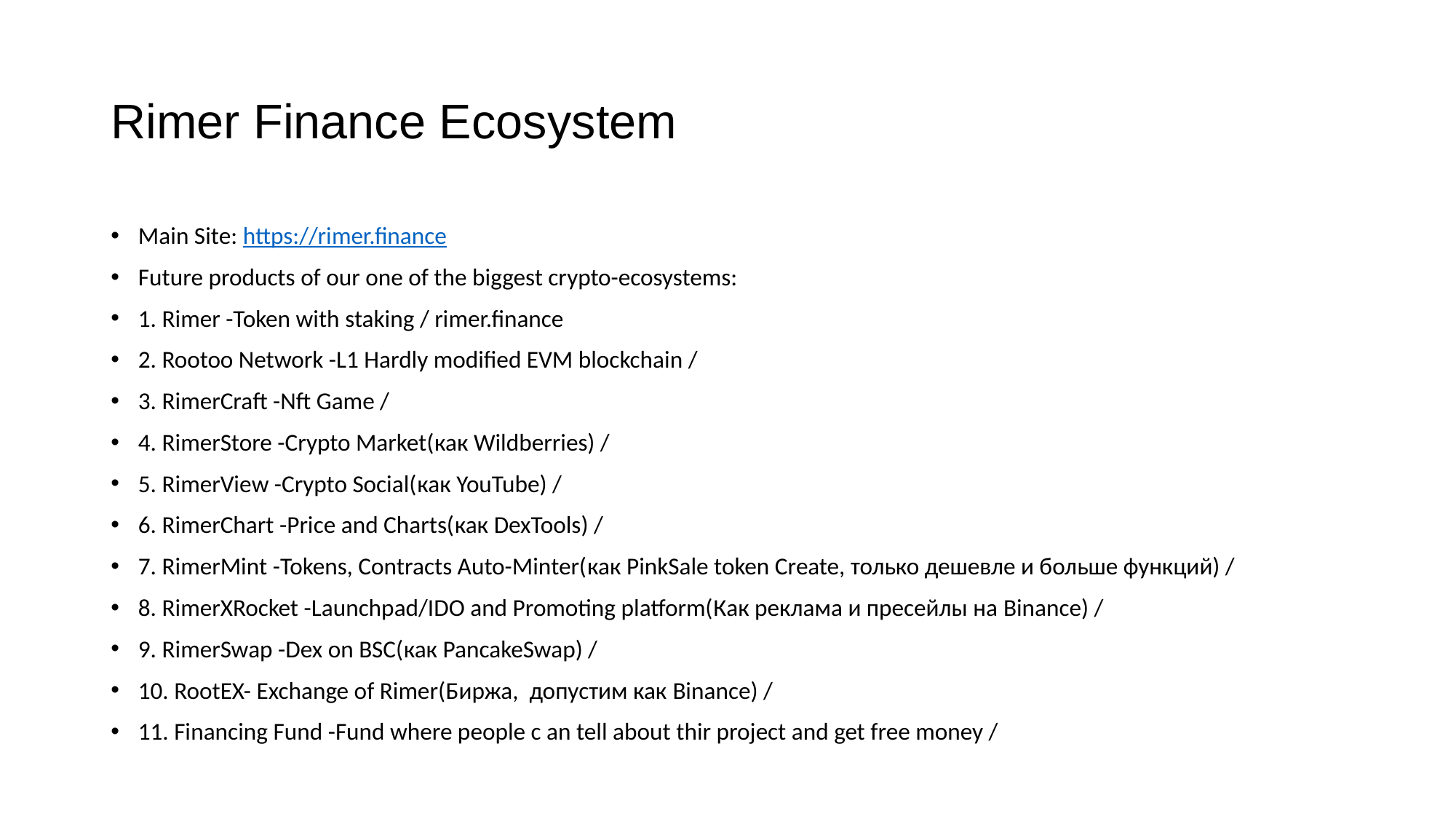

# Rimer Finance Ecosystem
Main Site: https://rimer.finance
Future products of our one of the biggest crypto-ecosystems:
1. Rimer -Token with staking / rimer.finance
2. Rootoo Network -L1 Hardly modified EVM blockchain /
3. RimerCraft -Nft Game /
4. RimerStore -Crypto Market(как Wildberries) /
5. RimerView -Crypto Social(как YouTube) /
6. RimerChart -Price and Charts(как DexTools) /
7. RimerMint -Tokens, Contracts Auto-Minter(как PinkSale token Create, только дешевле и больше функций) /
8. RimerXRocket -Launchpad/IDO and Promoting platform(Как реклама и пресейлы на Binance) /
9. RimerSwap -Dex on BSC(как PancakeSwap) /
10. RootEX- Exchange of Rimer(Биржа,  допустим как Binance) /
11. Financing Fund -Fund where people c an tell about thir project and get free money /